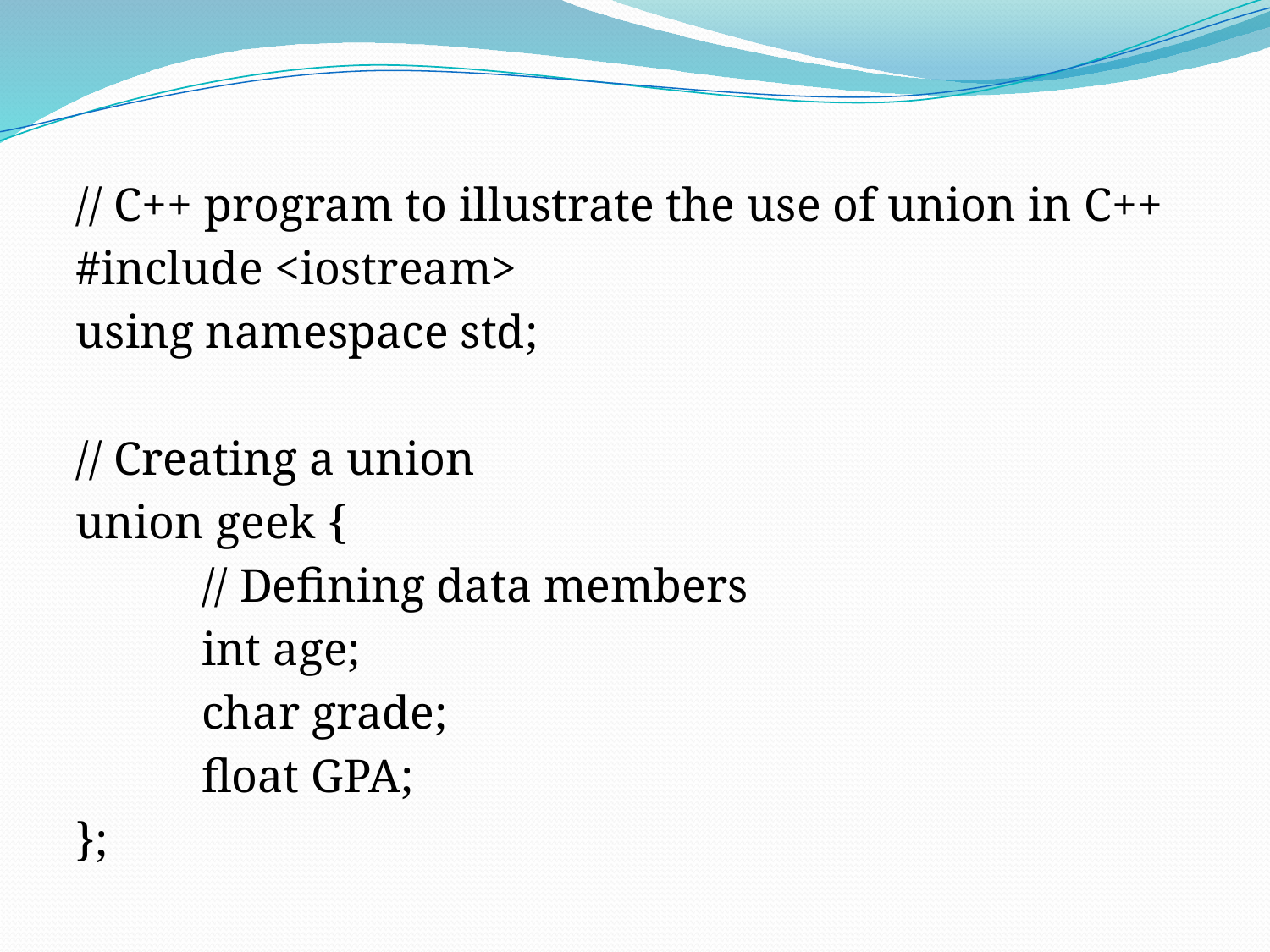

// C++ program to illustrate the use of union in C++
#include <iostream>
using namespace std;

// Creating a union
union geek {
	// Defining data members
	int age;
	char grade;
	float GPA;
};